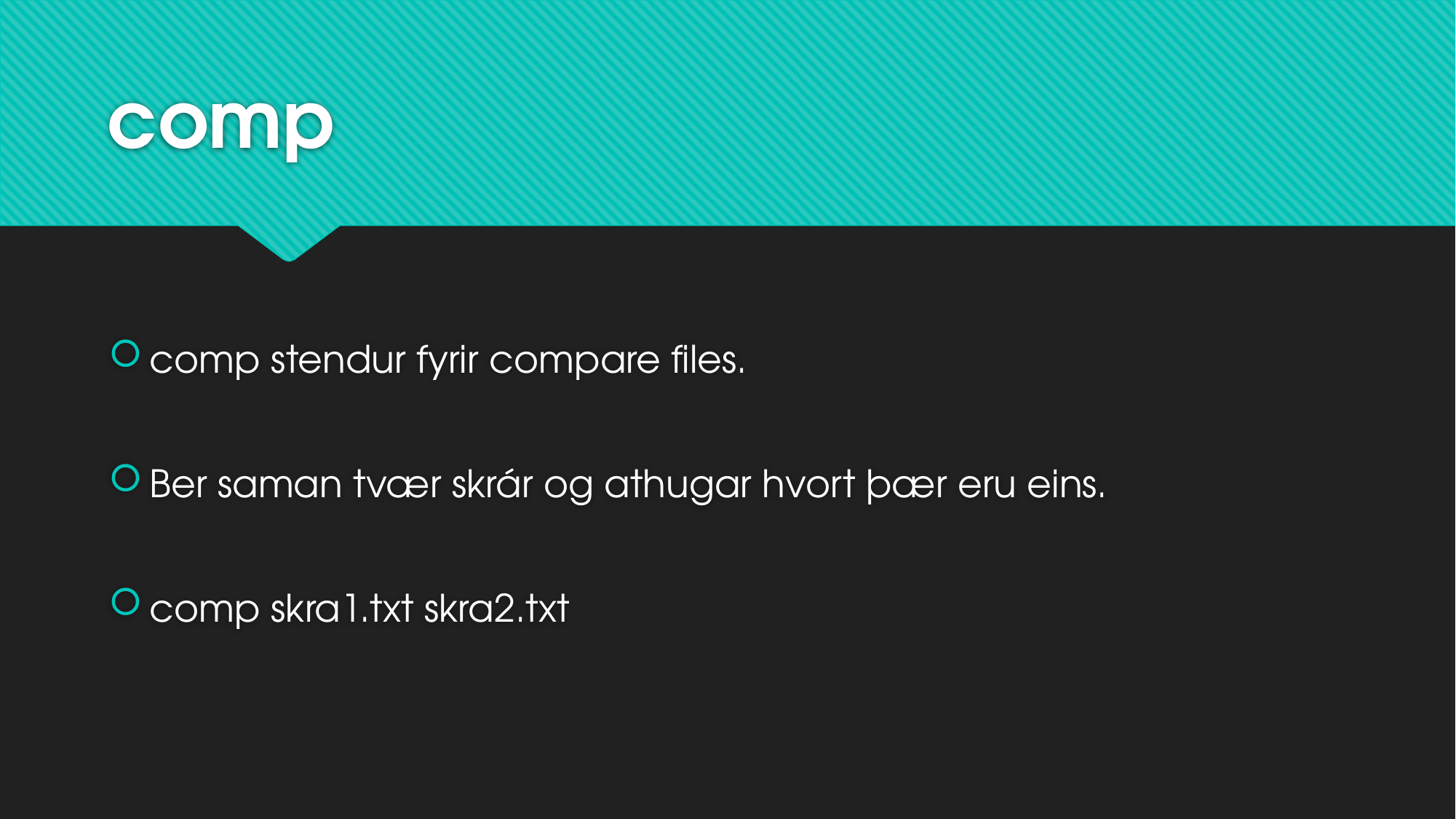

# comp
comp stendur fyrir compare files.

Ber saman tvær skrár og athugar hvort þær eru eins.

comp skra1.txt skra2.txt